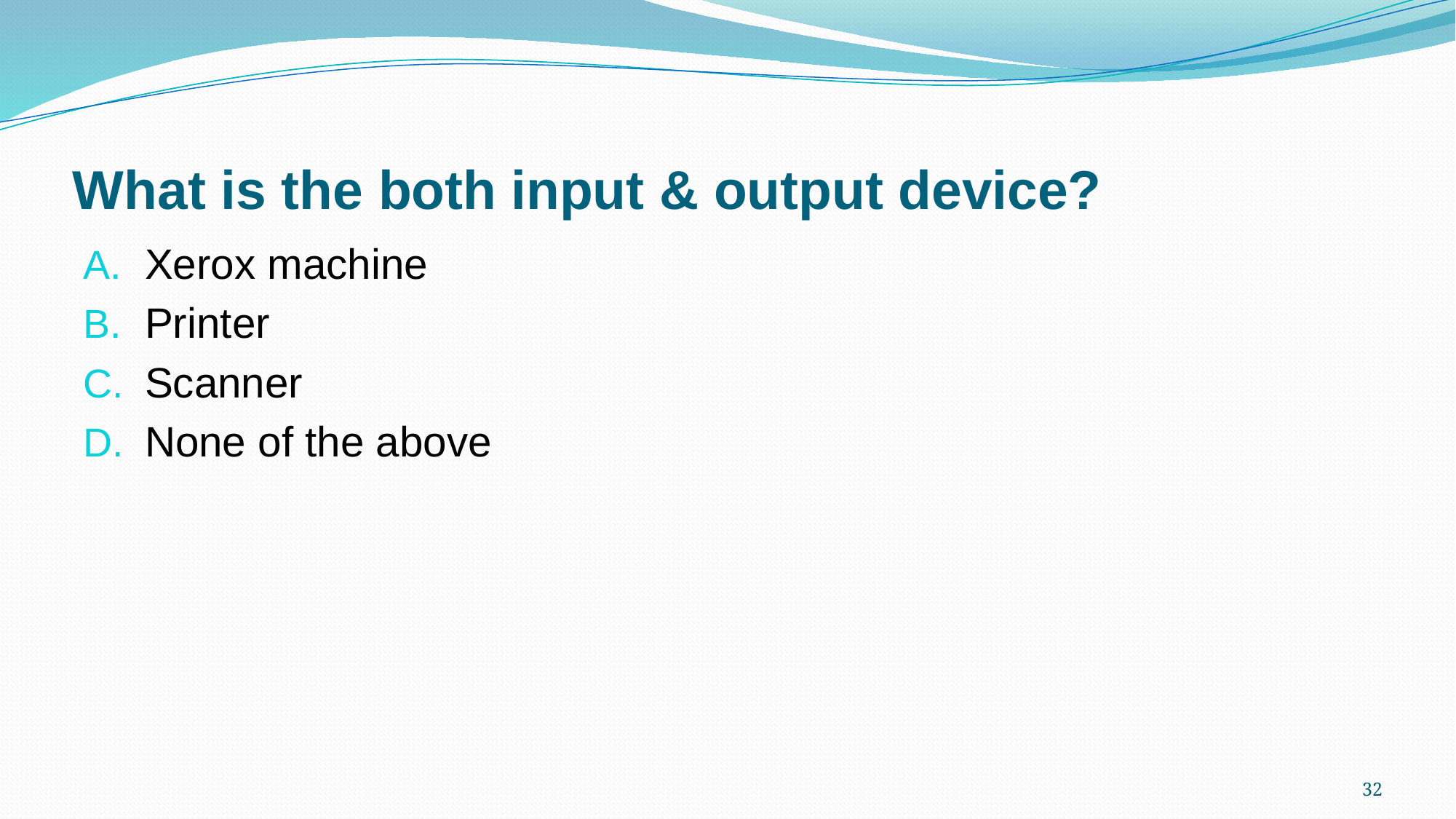

# What is the both input & output device?
Xerox machine
Printer
Scanner
None of the above

32